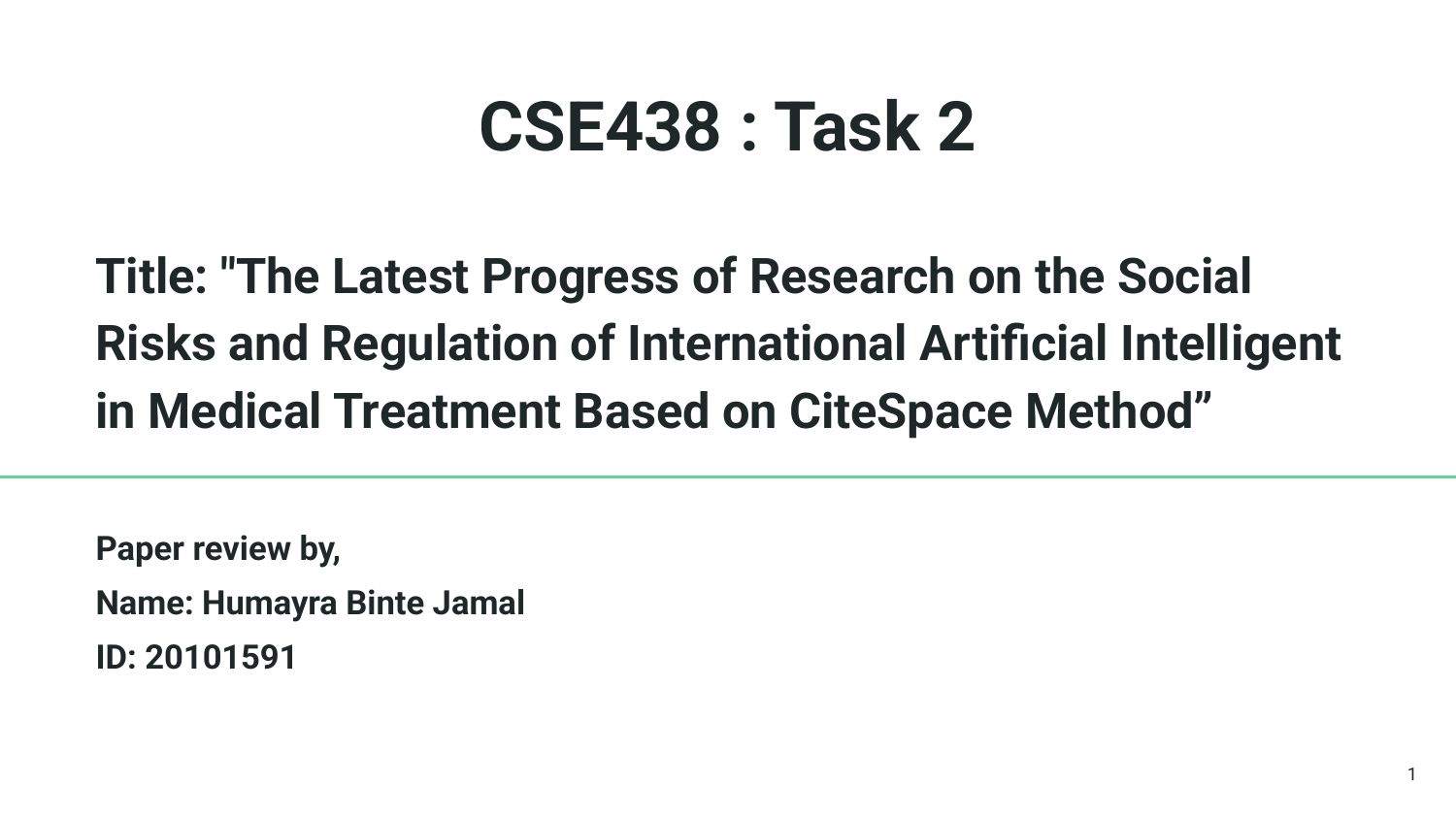

CSE438 : Task 2
# Title: "The Latest Progress of Research on the Social Risks and Regulation of International Artificial Intelligent in Medical Treatment Based on CiteSpace Method”
Paper review by,
Name: Humayra Binte Jamal
ID: 20101591

ID: 20101591
1
          1